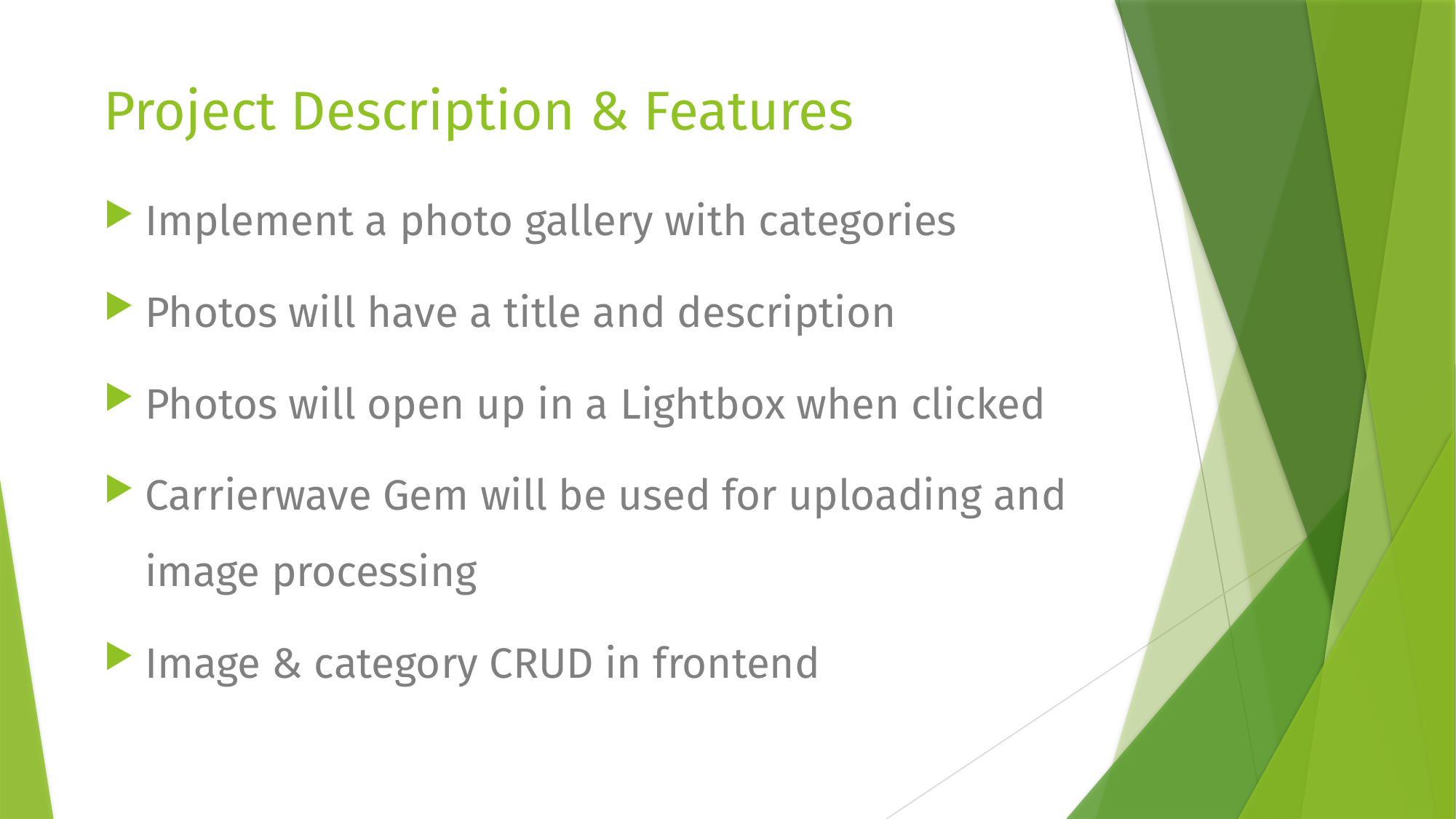

# Project Description & Features
Implement a photo gallery with categories
Photos will have a title and description
Photos will open up in a Lightbox when clicked
Carrierwave Gem will be used for uploading and image processing
Image & category CRUD in frontend